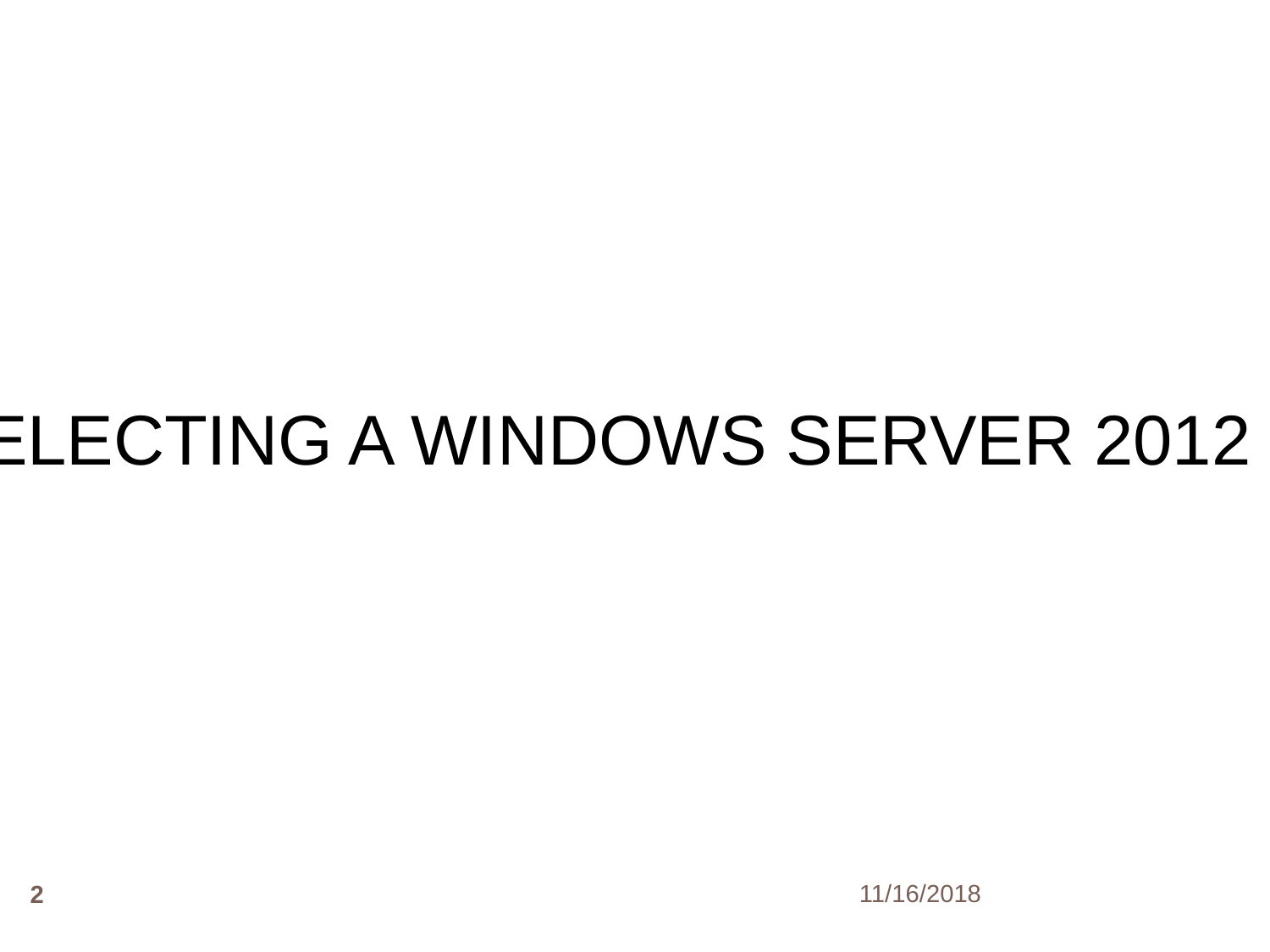

SELECTING A WINDOWS SERVER 2012
2
11/16/2018